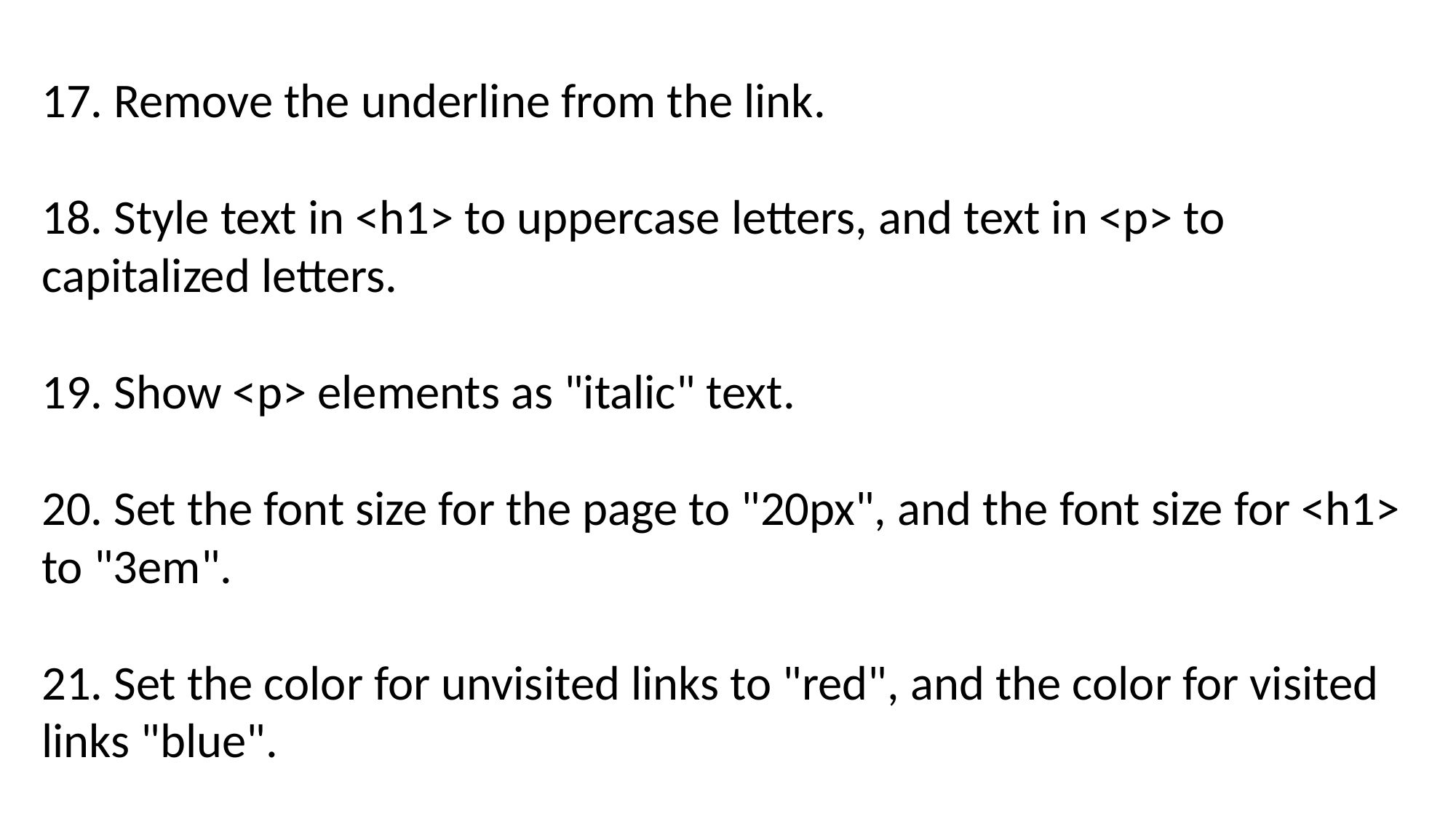

17. Remove the underline from the link.

18. Style text in <h1> to uppercase letters, and text in <p> to capitalized letters.

19. Show <p> elements as "italic" text.

20. Set the font size for the page to "20px", and the font size for <h1> to "3em".

21. Set the color for unvisited links to "red", and the color for visited links "blue".